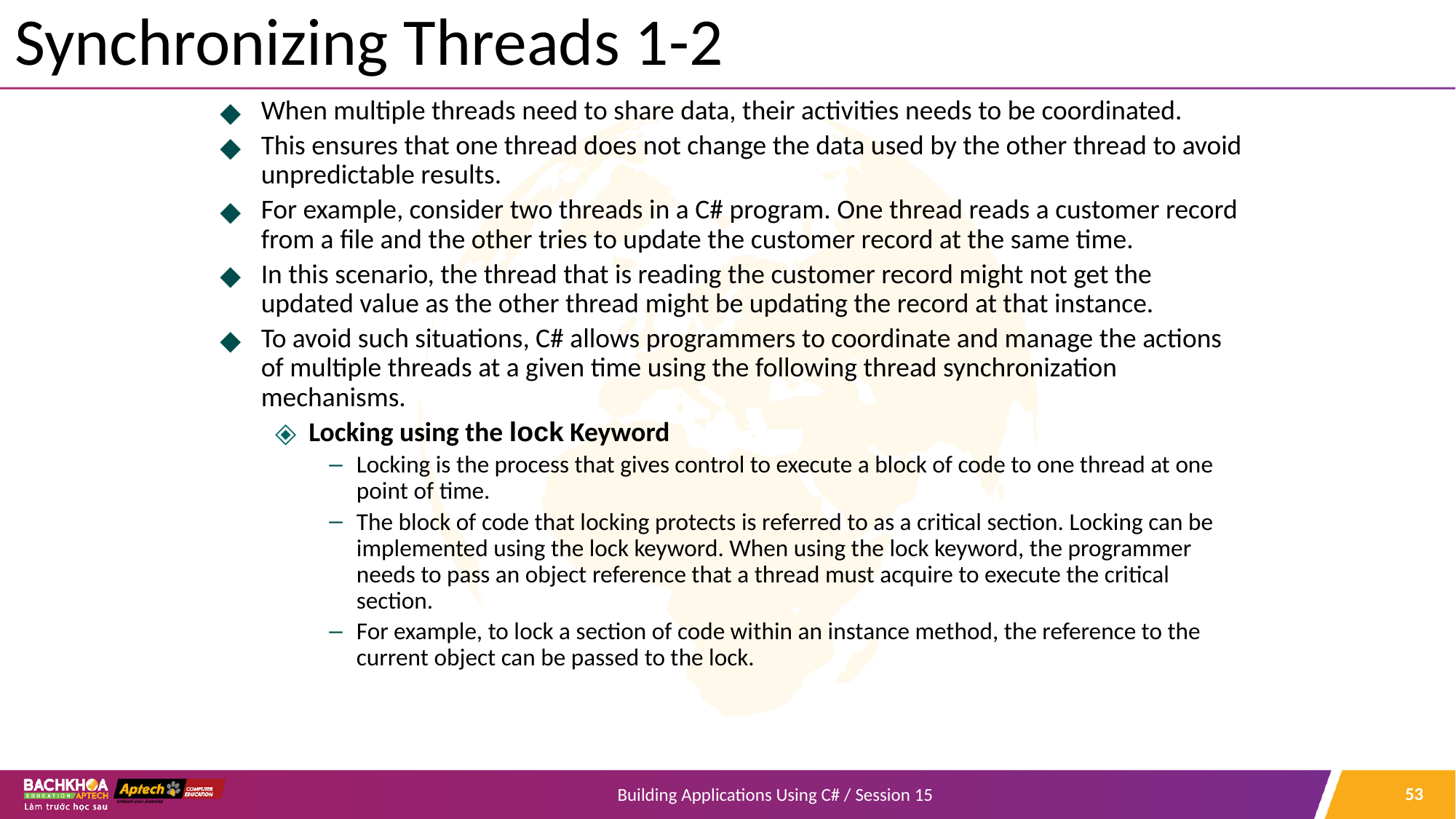

# Synchronizing Threads 1-2
When multiple threads need to share data, their activities needs to be coordinated.
This ensures that one thread does not change the data used by the other thread to avoid unpredictable results.
For example, consider two threads in a C# program. One thread reads a customer record from a file and the other tries to update the customer record at the same time.
In this scenario, the thread that is reading the customer record might not get the updated value as the other thread might be updating the record at that instance.
To avoid such situations, C# allows programmers to coordinate and manage the actions of multiple threads at a given time using the following thread synchronization mechanisms.
Locking using the lock Keyword
Locking is the process that gives control to execute a block of code to one thread at one point of time.
The block of code that locking protects is referred to as a critical section. Locking can be implemented using the lock keyword. When using the lock keyword, the programmer needs to pass an object reference that a thread must acquire to execute the critical section.
For example, to lock a section of code within an instance method, the reference to the current object can be passed to the lock.

53
Building Applications Using C# / Session 15